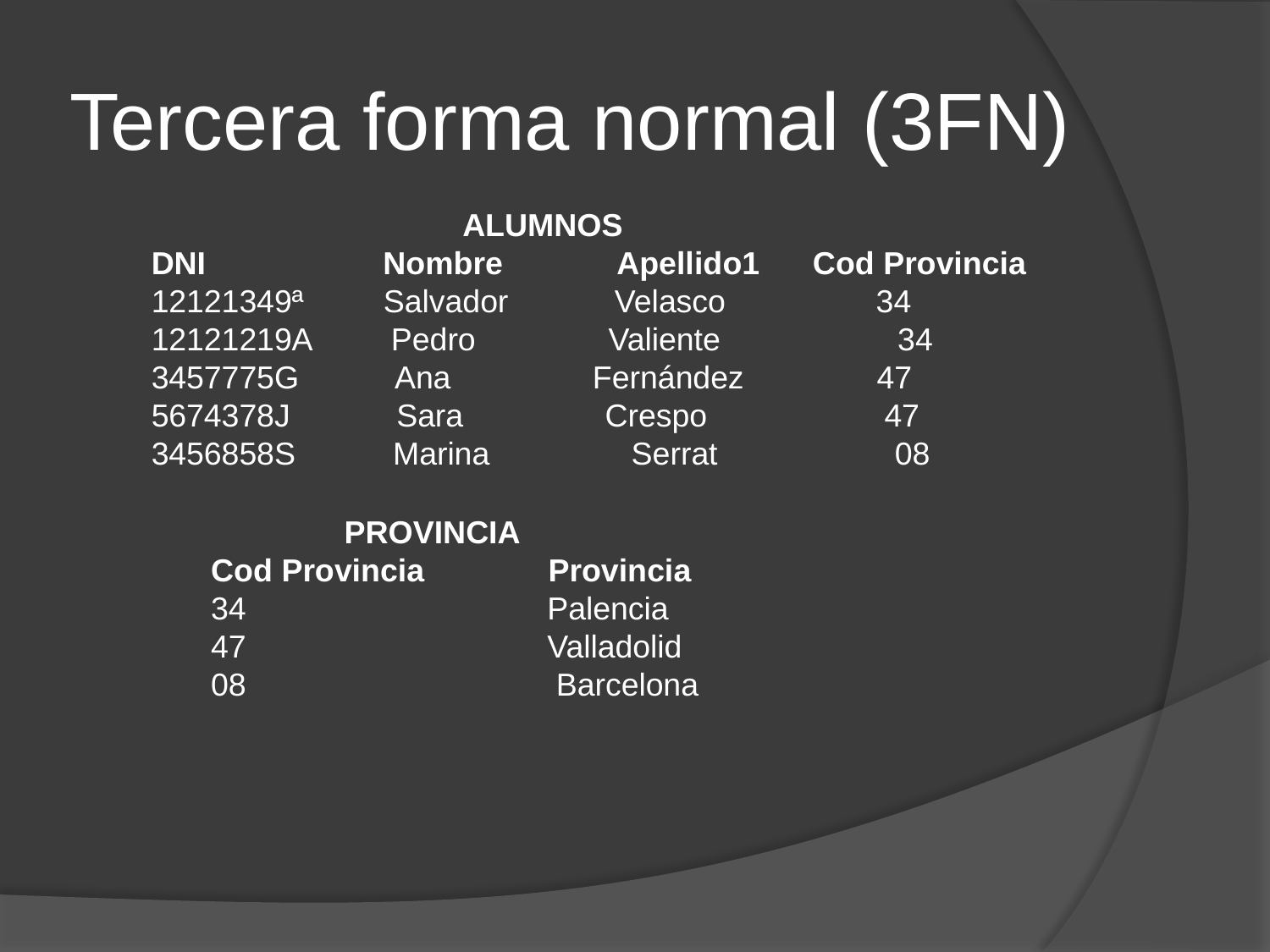

# Tercera forma normal (3FN)
                                   ALUMNOS
DNI                    Nombre             Apellido1      Cod Provincia
12121349ª         Salvador            Velasco                 34
12121219A         Pedro               Valiente                    34
3457775G           Ana                Fernández               47
5674378J            Sara                Crespo                    47
3456858S           Marina                Serrat                    08
               PROVINCIA
Cod Provincia              Provincia
34                                  Palencia
47                                  Valladolid
08                                   Barcelona